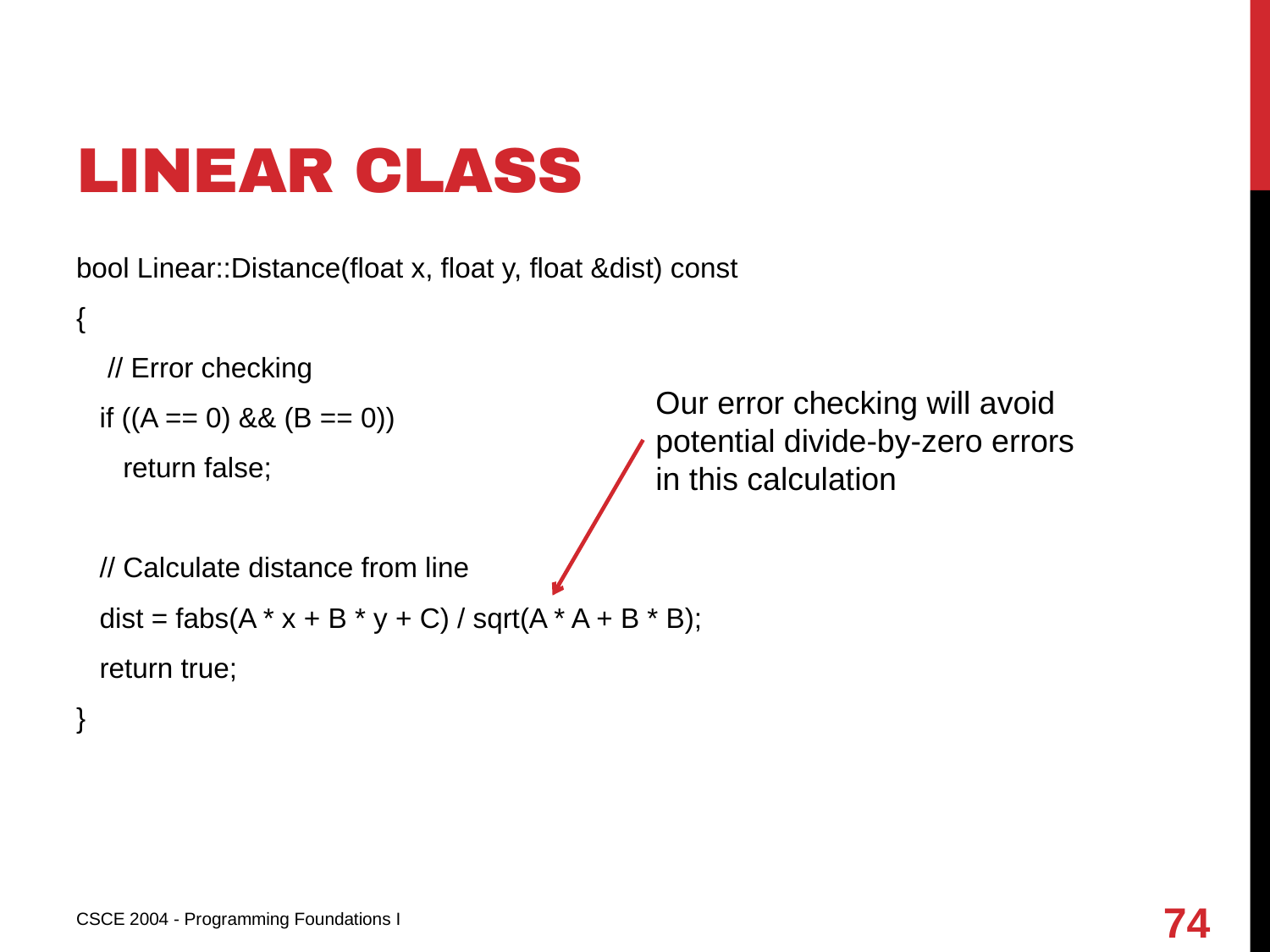

# Linear class
bool Linear::Distance(float x, float y, float &dist) const
{
    // Error checking
   if ((A == 0) && (B == 0))
      return false;

   // Calculate distance from line
   dist = fabs(A * x + B * y + C) / sqrt(A * A + B * B);
   return true;
}
Our error checking will avoid potential divide-by-zero errors in this calculation
74
CSCE 2004 - Programming Foundations I